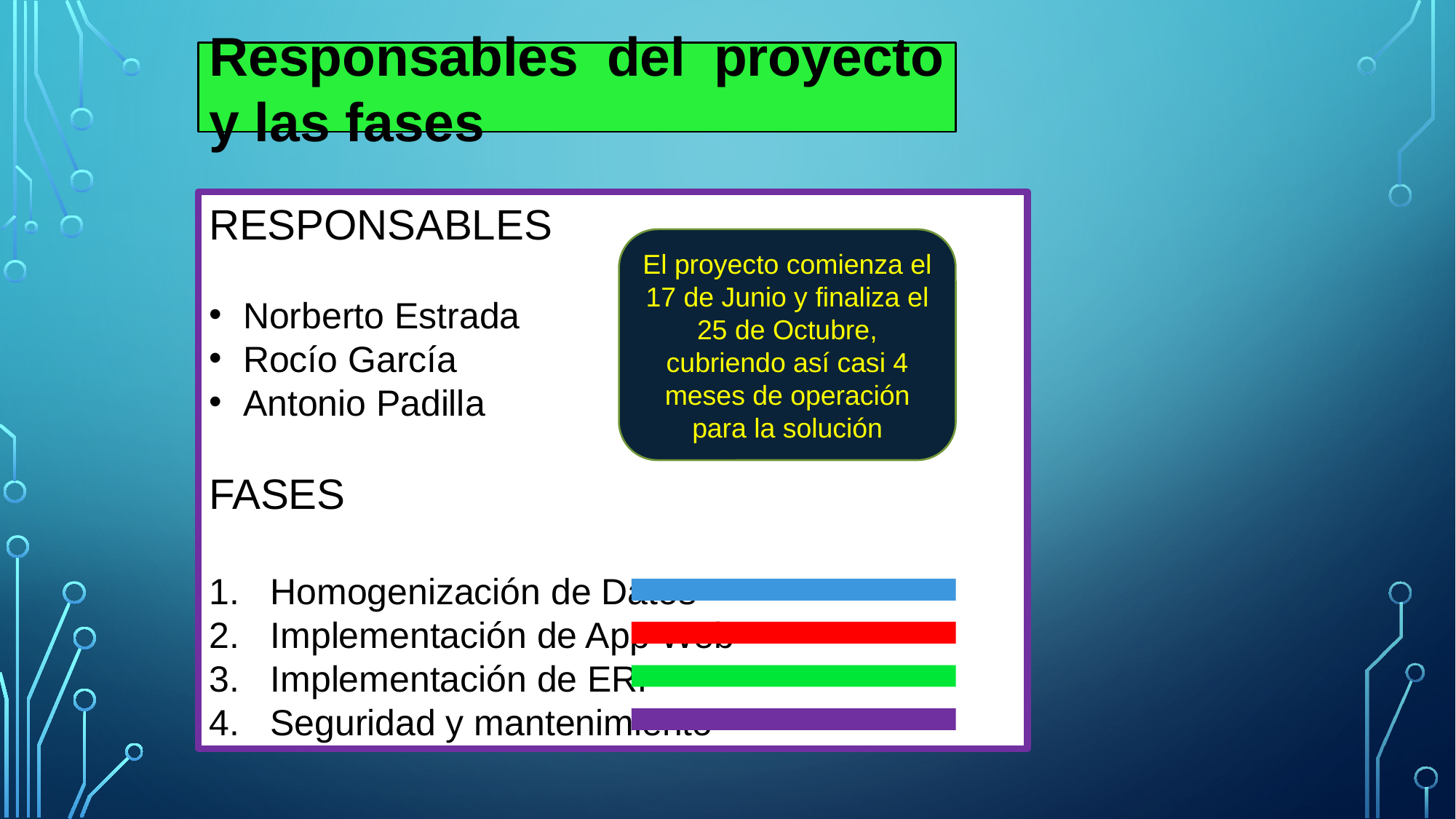

Responsables del proyecto y las fases
RESPONSABLES

Norberto Estrada
Rocío García
Antonio Padilla

FASES

Homogenización de Datos
Implementación de App Web
Implementación de ERP
Seguridad y mantenimiento
El proyecto comienza el 17 de Junio y finaliza el 25 de Octubre, cubriendo así casi 4 meses de operación para la solución